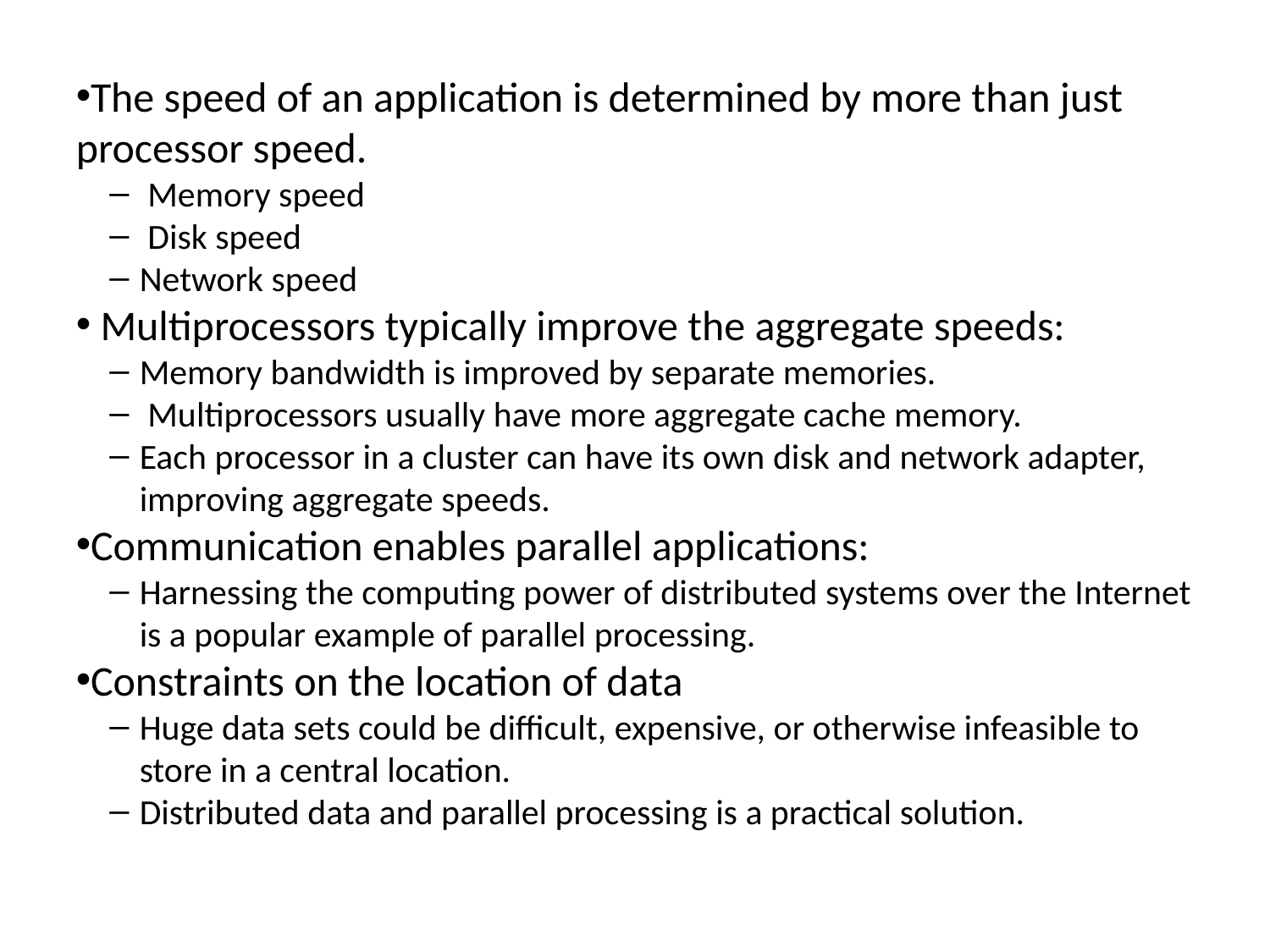

The speed of an application is determined by more than just processor speed.
 Memory speed
 Disk speed
Network speed
 Multiprocessors typically improve the aggregate speeds:
Memory bandwidth is improved by separate memories.
 Multiprocessors usually have more aggregate cache memory.
Each processor in a cluster can have its own disk and network adapter, improving aggregate speeds.
Communication enables parallel applications:
Harnessing the computing power of distributed systems over the Internet is a popular example of parallel processing.
Constraints on the location of data
Huge data sets could be difficult, expensive, or otherwise infeasible to store in a central location.
Distributed data and parallel processing is a practical solution.